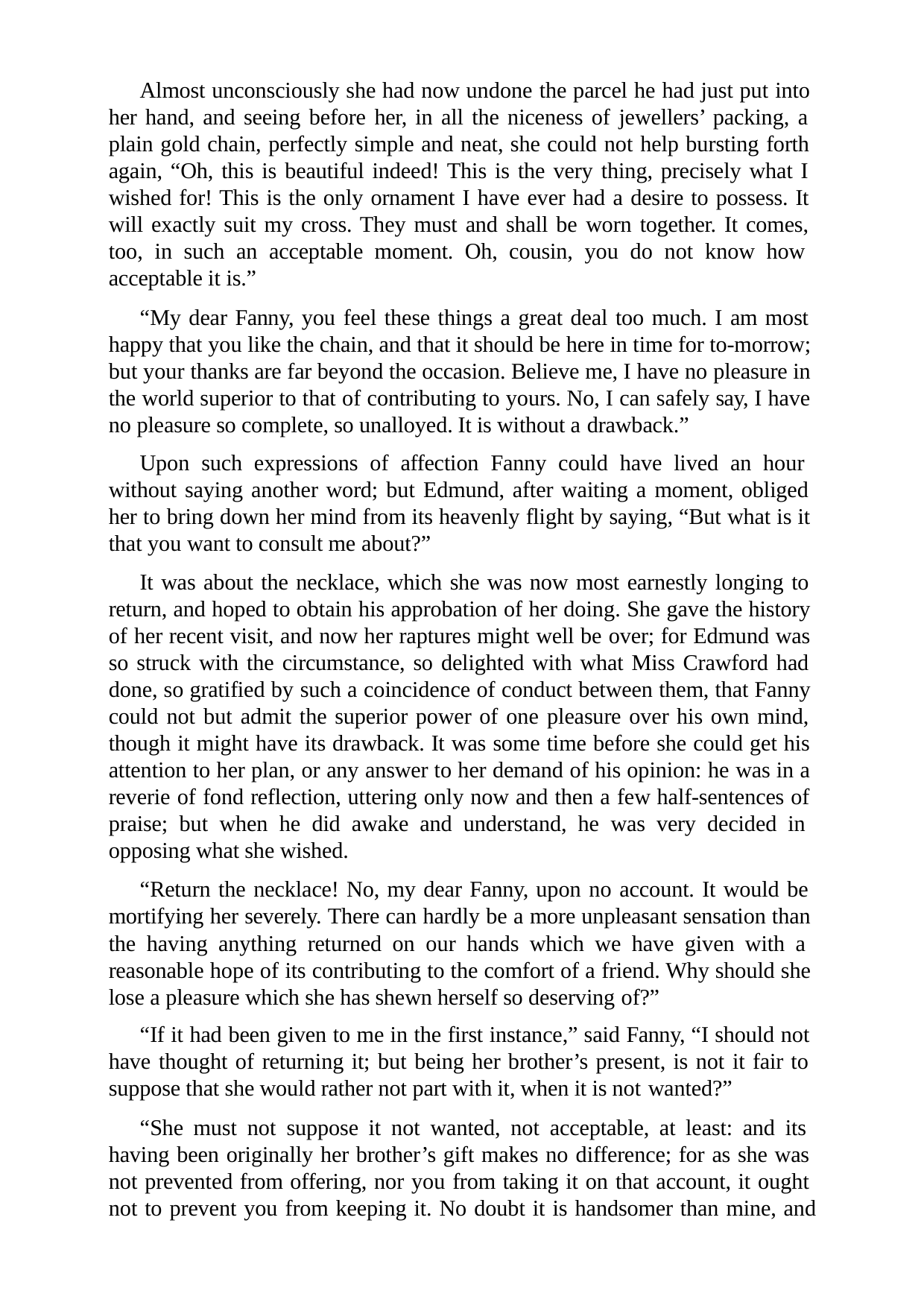

Almost unconsciously she had now undone the parcel he had just put into  her hand, and seeing before her, in all the niceness of jewellers’ packing, a  plain gold chain, perfectly simple and neat, she could not help bursting forth  again, “Oh, this is beautiful indeed! This is the very thing, precisely what I  wished for! This is the only ornament I have ever had a desire to possess. It  will exactly suit my cross. They must and shall be worn together. It comes,  too, in such an acceptable moment. Oh, cousin, you do not know how  acceptable it is.”
“My dear Fanny, you feel these things a great deal too much. I am most  happy that you like the chain, and that it should be here in time for to-morrow;  but your thanks are far beyond the occasion. Believe me, I have no pleasure in  the world superior to that of contributing to yours. No, I can safely say, I have  no pleasure so complete, so unalloyed. It is without a drawback.”
Upon such expressions of affection Fanny could have lived an hour  without saying another word; but Edmund, after waiting a moment, obliged  her to bring down her mind from its heavenly flight by saying, “But what is it  that you want to consult me about?”
It was about the necklace, which she was now most earnestly longing to  return, and hoped to obtain his approbation of her doing. She gave the history  of her recent visit, and now her raptures might well be over; for Edmund was  so struck with the circumstance, so delighted with what Miss Crawford had  done, so gratified by such a coincidence of conduct between them, that Fanny  could not but admit the superior power of one pleasure over his own mind,  though it might have its drawback. It was some time before she could get his  attention to her plan, or any answer to her demand of his opinion: he was in a  reverie of fond reflection, uttering only now and then a few half-sentences of  praise; but when he did awake and understand, he was very decided in  opposing what she wished.
“Return the necklace! No, my dear Fanny, upon no account. It would be  mortifying her severely. There can hardly be a more unpleasant sensation than  the having anything returned on our hands which we have given with a  reasonable hope of its contributing to the comfort of a friend. Why should she  lose a pleasure which she has shewn herself so deserving of?”
“If it had been given to me in the first instance,” said Fanny, “I should not  have thought of returning it; but being her brother’s present, is not it fair to  suppose that she would rather not part with it, when it is not wanted?”
“She must not suppose it not wanted, not acceptable, at least: and its  having been originally her brother’s gift makes no difference; for as she was  not prevented from offering, nor you from taking it on that account, it ought  not to prevent you from keeping it. No doubt it is handsomer than mine, and